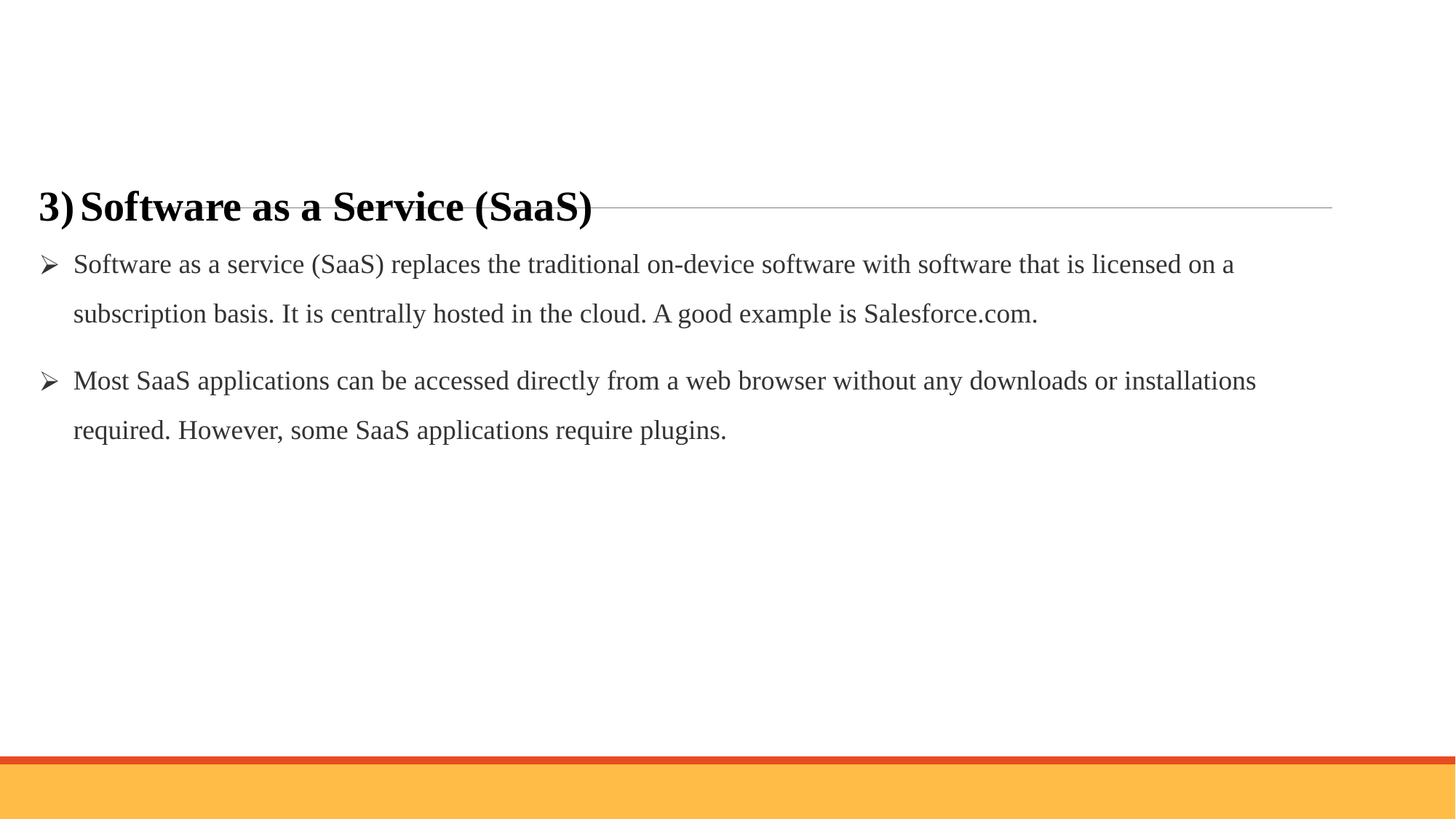

Software as a Service (SaaS)
Software as a service (SaaS) replaces the traditional on-device software with software that is licensed on a subscription basis. It is centrally hosted in the cloud. A good example is Salesforce.com.
Most SaaS applications can be accessed directly from a web browser without any downloads or installations required. However, some SaaS applications require plugins.